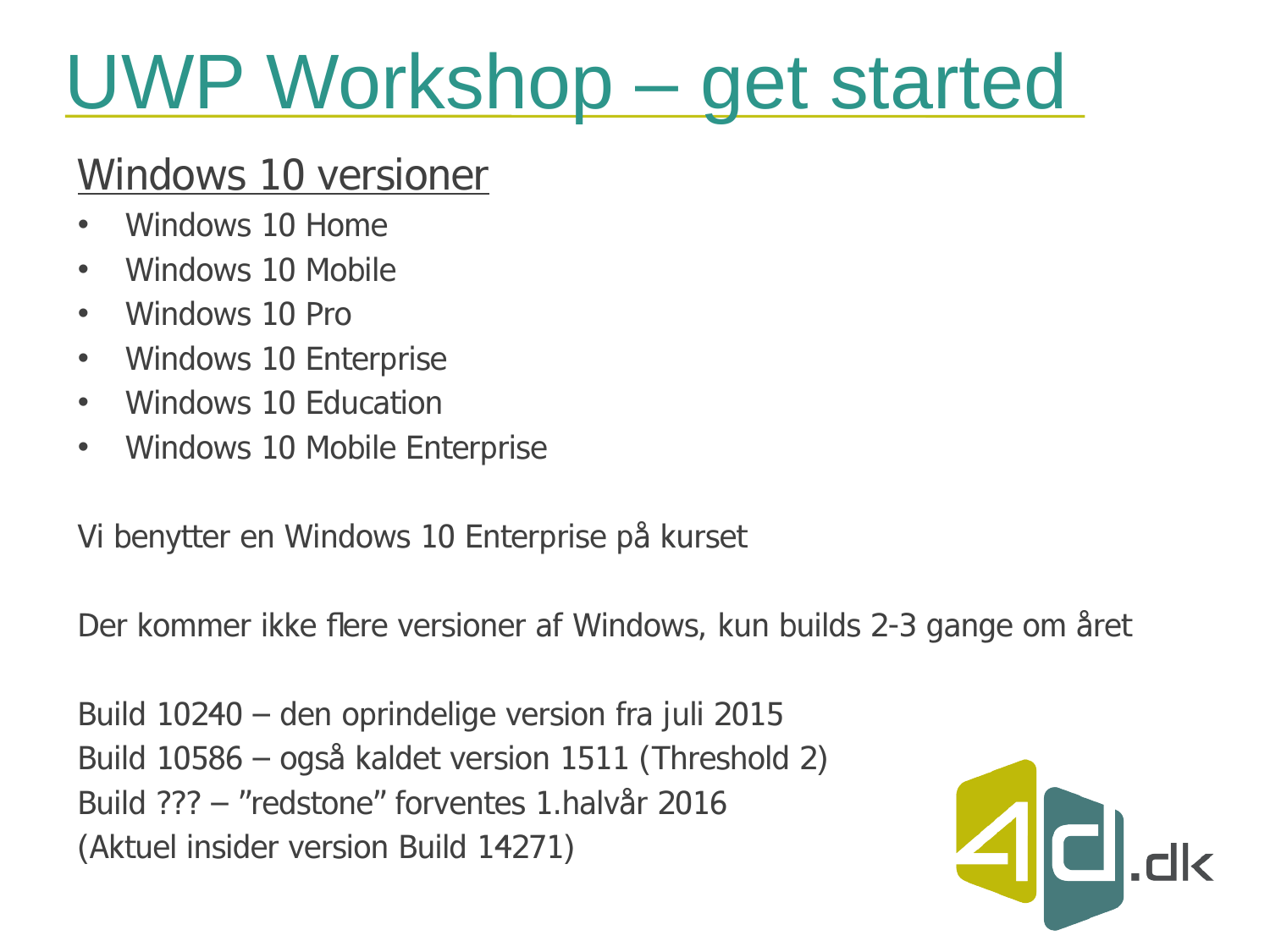

# UWP Workshop – get started

Windows 10 versioner
Windows 10 Home
Windows 10 Mobile
Windows 10 Pro
Windows 10 Enterprise
Windows 10 Education
Windows 10 Mobile Enterprise

Vi benytter en Windows 10 Enterprise på kurset

Der kommer ikke flere versioner af Windows, kun builds 2-3 gange om året

Build 10240 – den oprindelige version fra juli 2015
Build 10586 – også kaldet version 1511 (Threshold 2)
Build ??? – ”redstone” forventes 1.halvår 2016
(Aktuel insider version Build 14271)